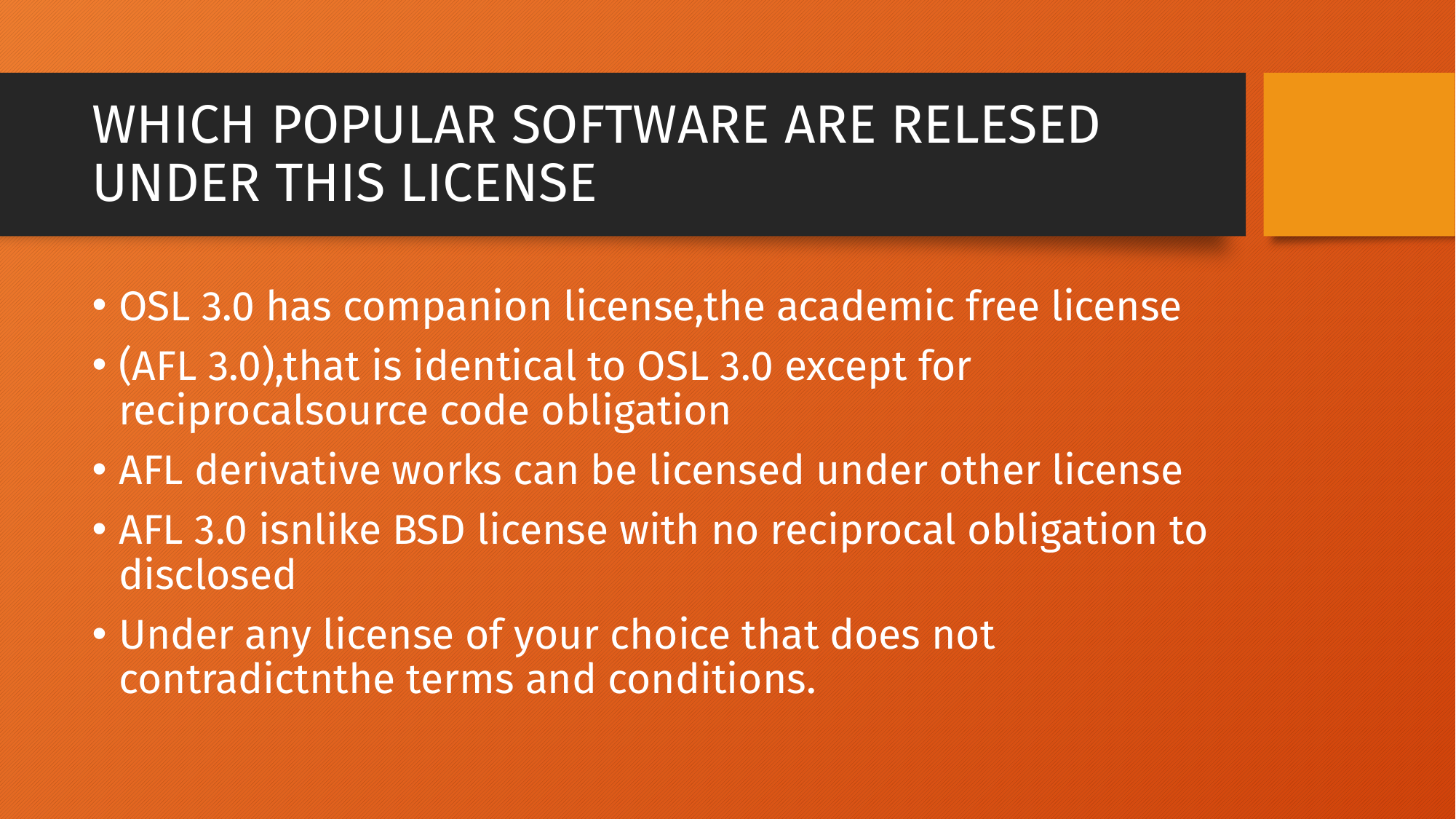

# WHICH POPULAR SOFTWARE ARE RELESED UNDER THIS LICENSE
OSL 3.0 has companion license,the academic free license
(AFL 3.0),that is identical to OSL 3.0 except for reciprocalsource code obligation
AFL derivative works can be licensed under other license
AFL 3.0 isnlike BSD license with no reciprocal obligation to disclosed
Under any license of your choice that does not contradictnthe terms and conditions.